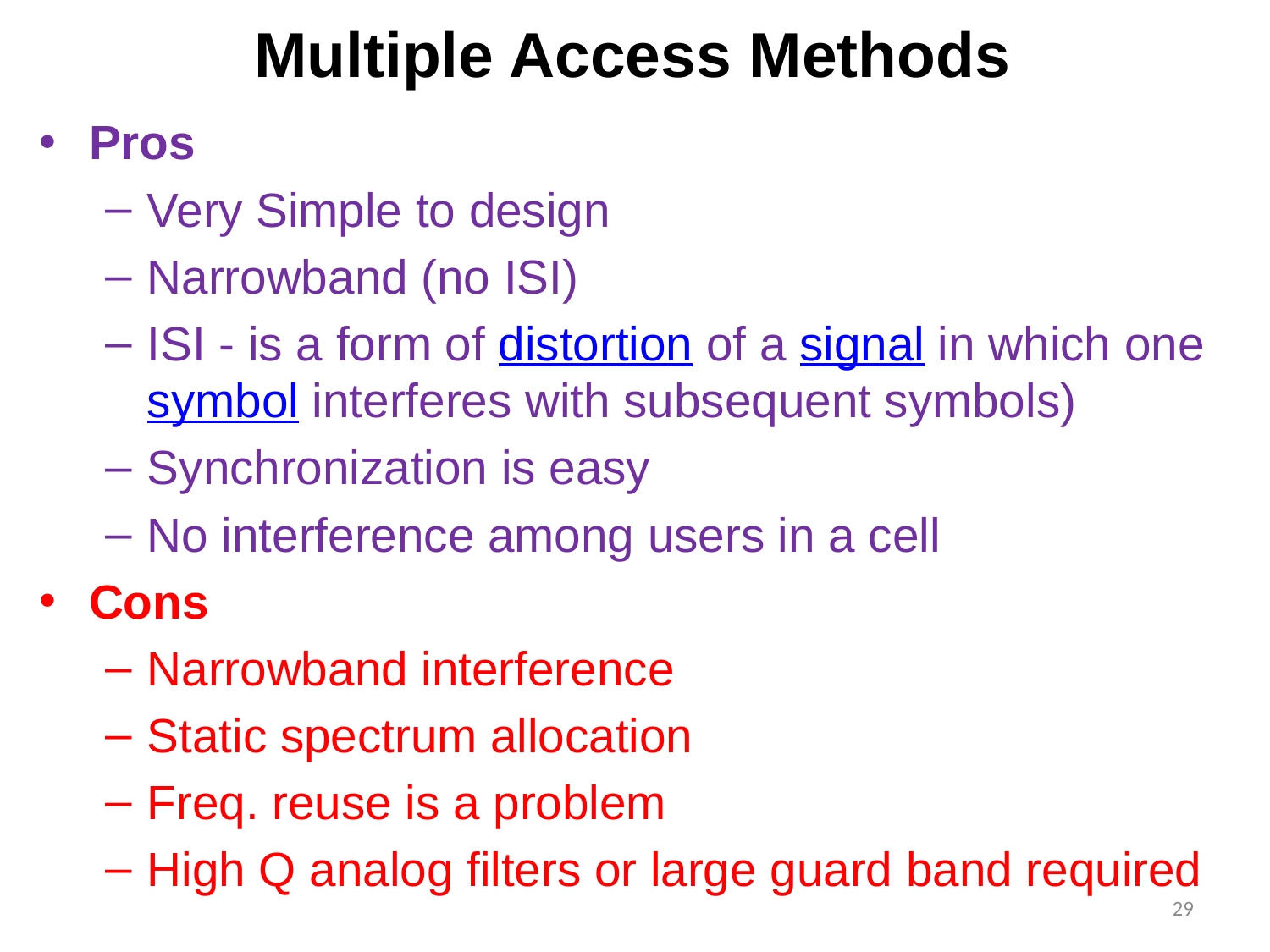

# Multiple Access Methods
Pros
Very Simple to design
Narrowband (no ISI)
ISI - is a form of distortion of a signal in which one symbol interferes with subsequent symbols)
Synchronization is easy
No interference among users in a cell
Cons
Narrowband interference
Static spectrum allocation
Freq. reuse is a problem
High Q analog filters or large guard band required
29